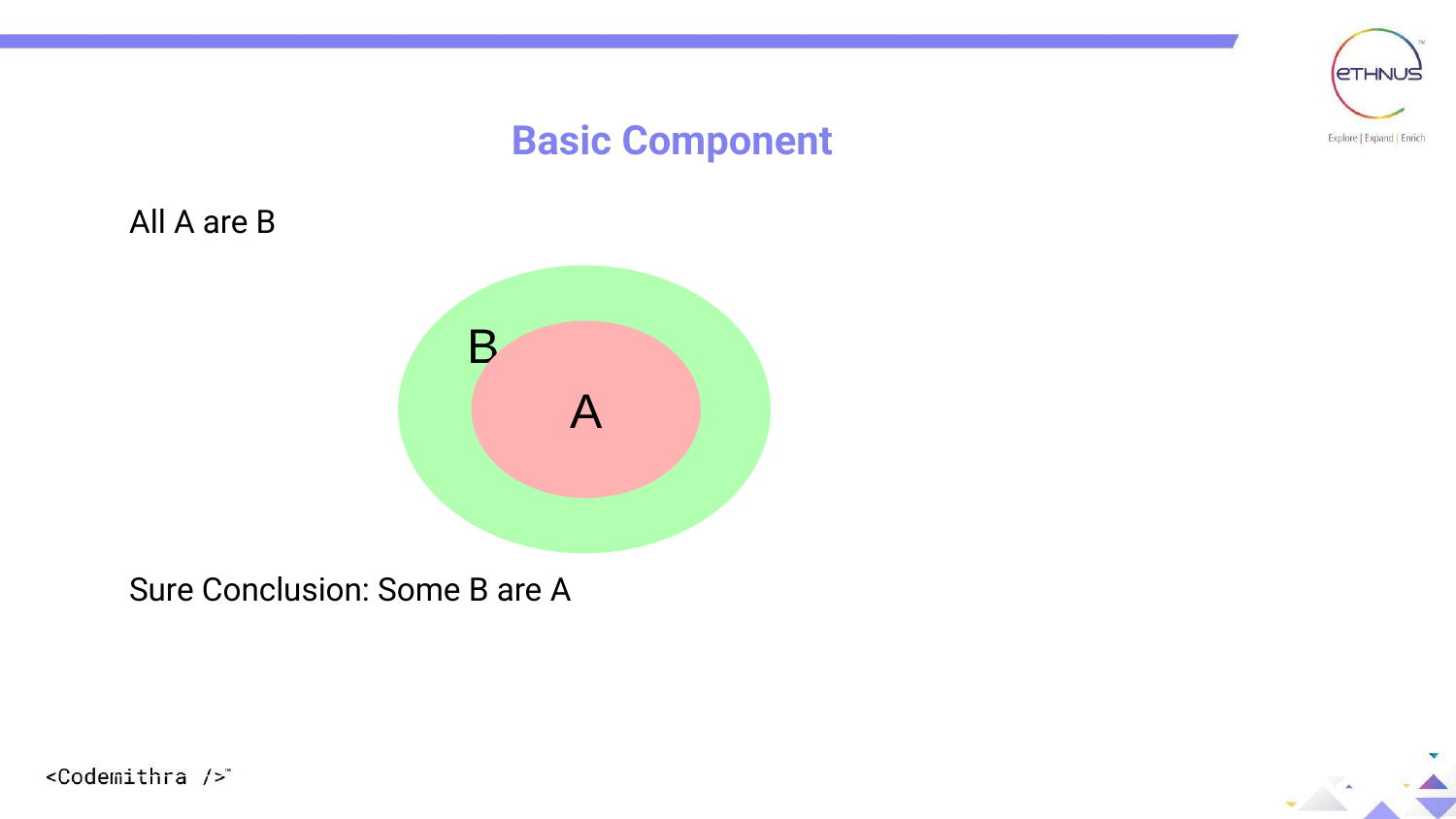

Basic Component
All A are B

Sure Conclusion: Some B are A

B
A